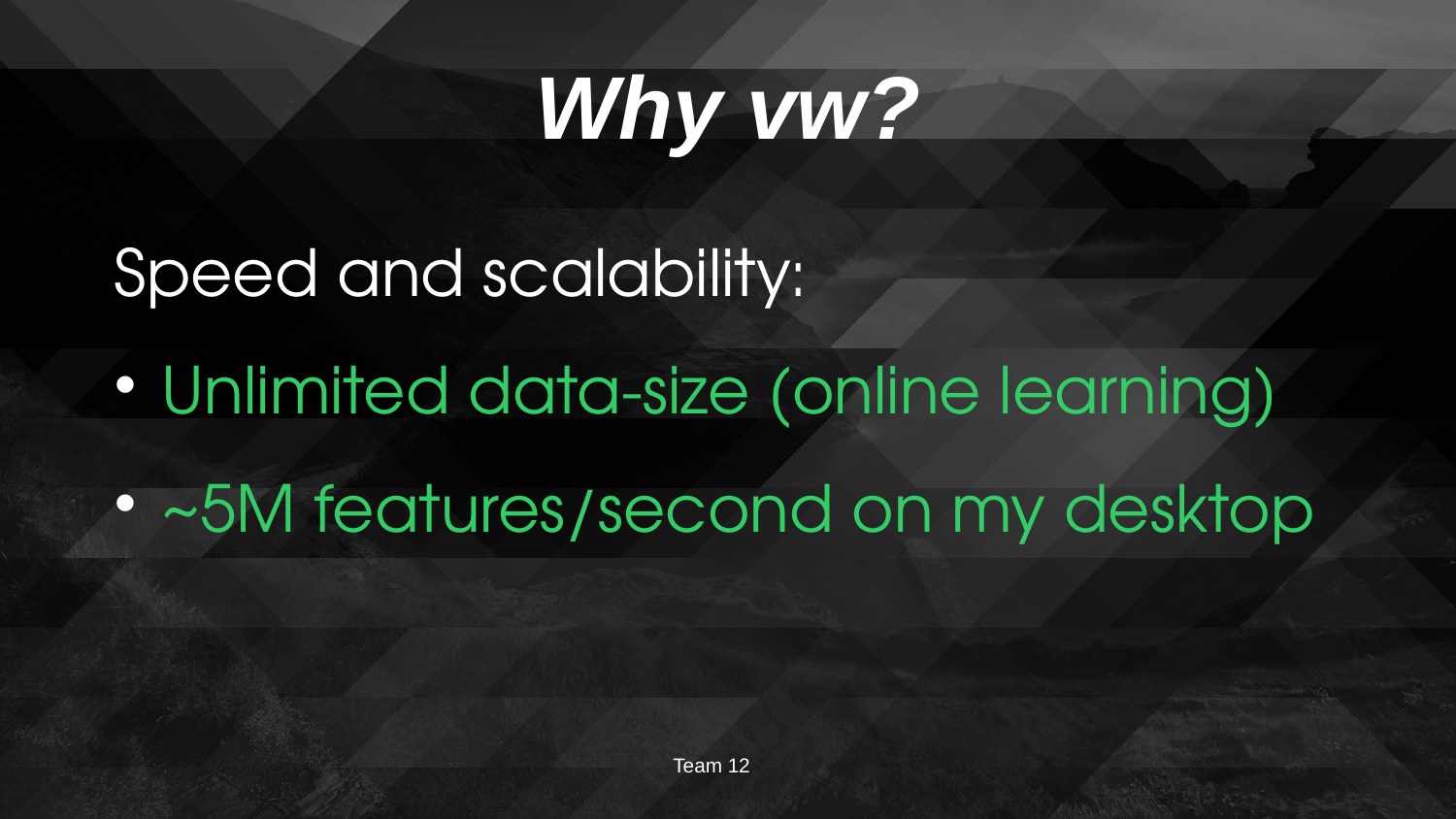

# Why vw?
Speed and scalability:
 Unlimited data-size (online learning)
 ~5M features/second on my desktop
Team 12